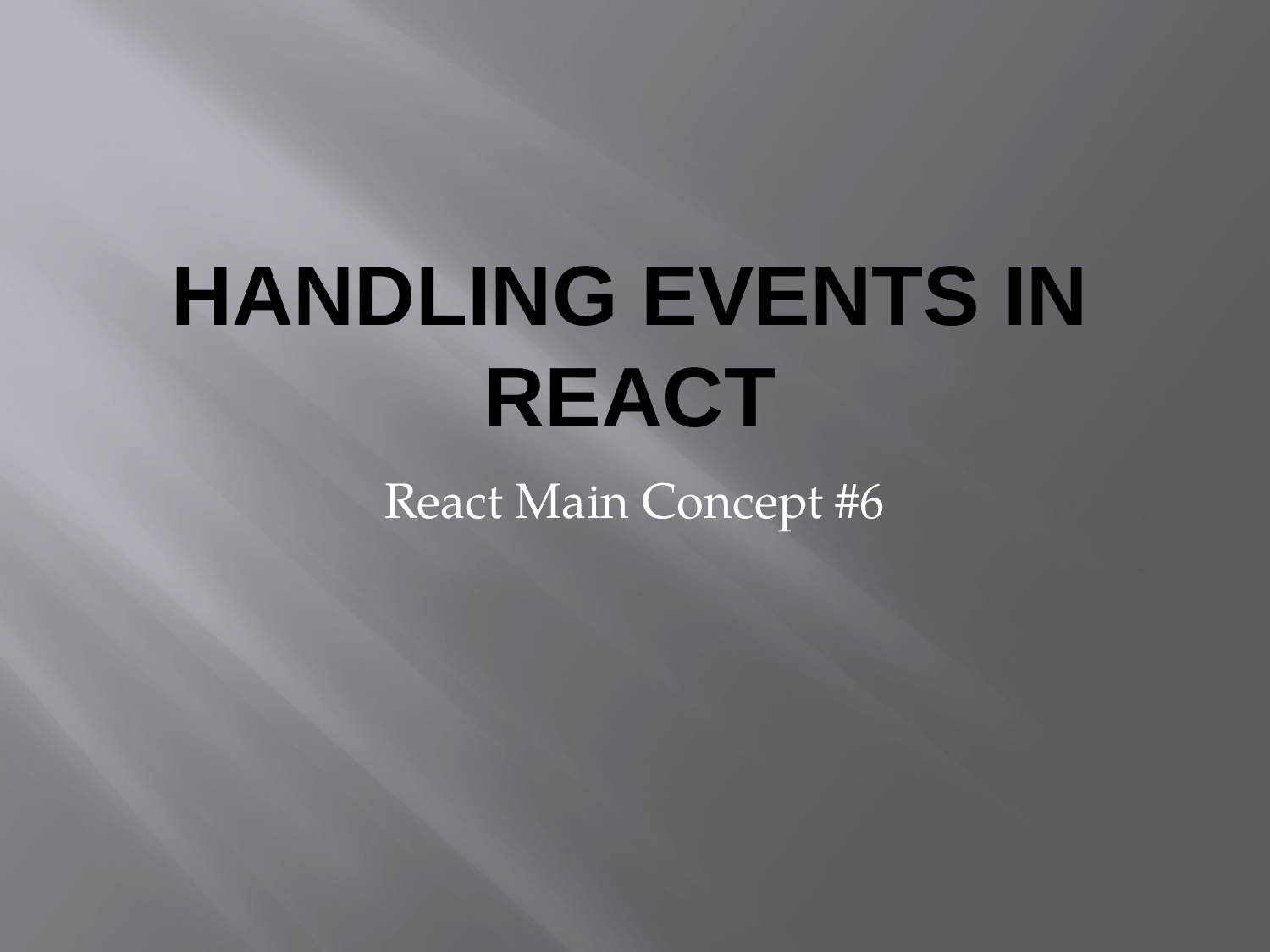

# Handling Events in React
React Main Concept #6